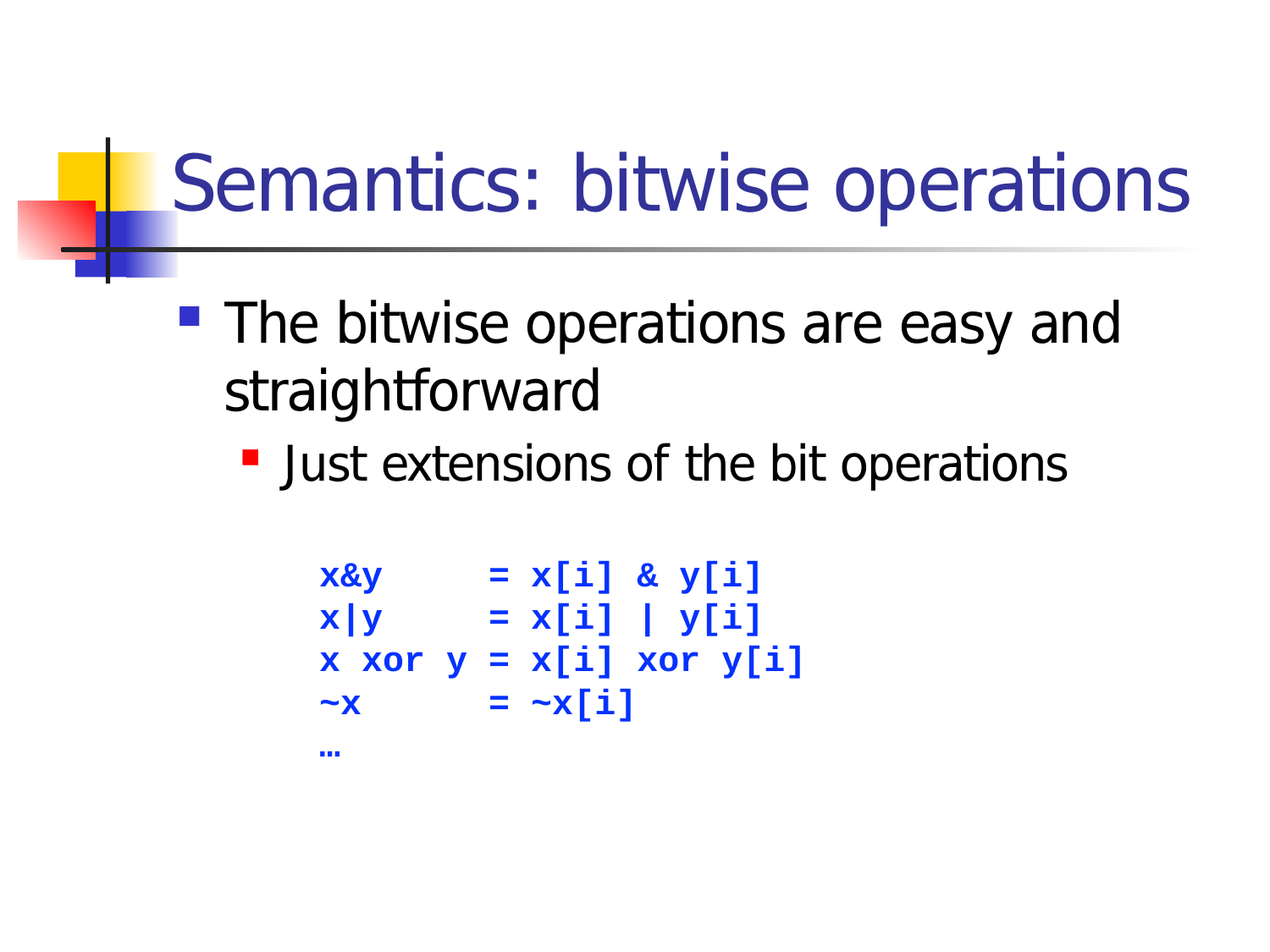

# Semantics: bitwise operations
The bitwise operations are easy and straightforward
Just extensions of the bit operations
x&y     = x[i] & y[i]
x|y     = x[i] | y[i]
x xor y = x[i] xor y[i]
~x      = ~x[i]
…